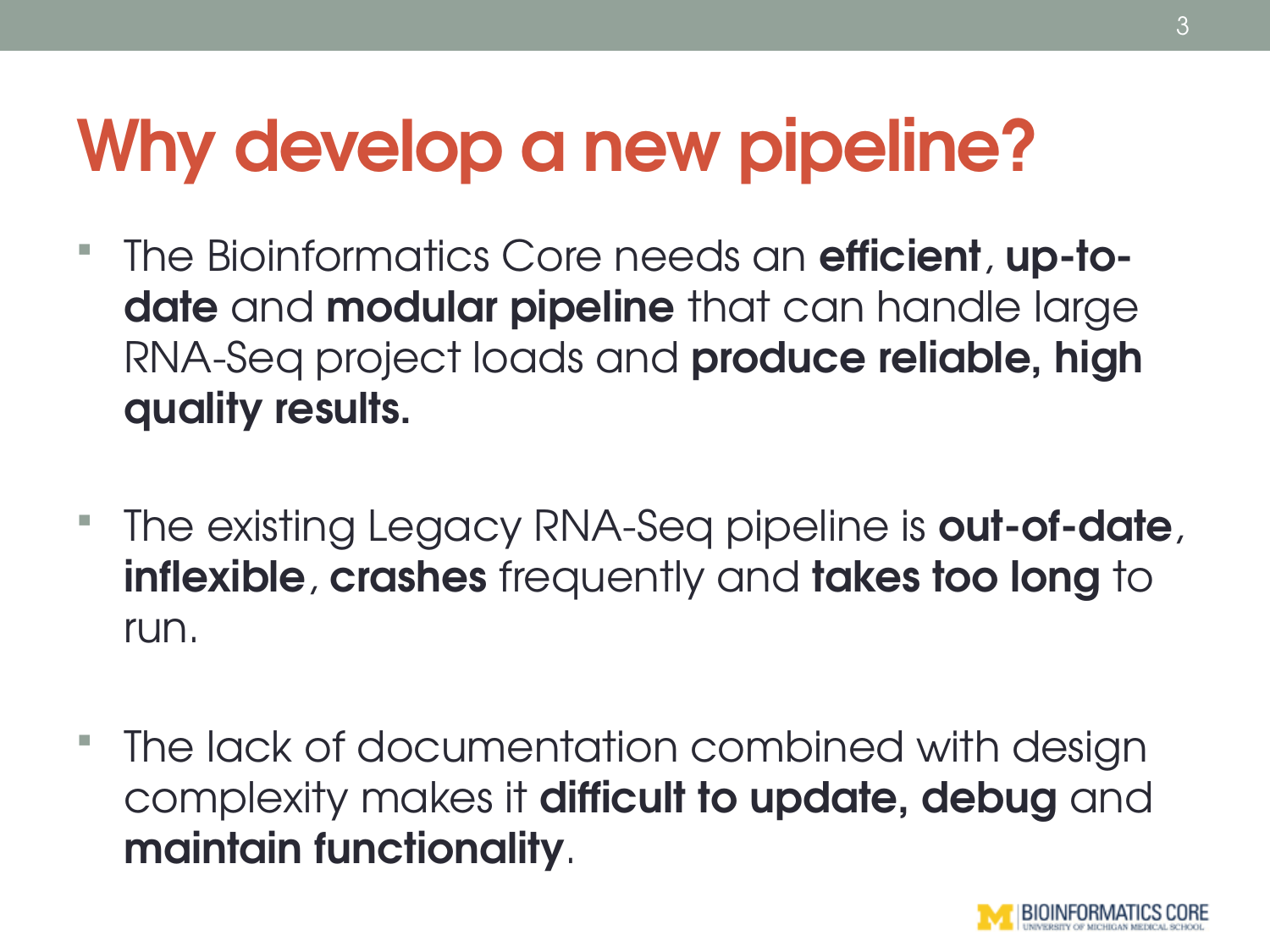

3
# Why develop a new pipeline?
The Bioinformatics Core needs an efficient, up-to-date and modular pipeline that can handle large RNA-Seq project loads and produce reliable, high quality results.

The existing Legacy RNA-Seq pipeline is out-of-date, inflexible, crashes frequently and takes too long to run.

The lack of documentation combined with design complexity makes it difficult to update, debug and maintain functionality.